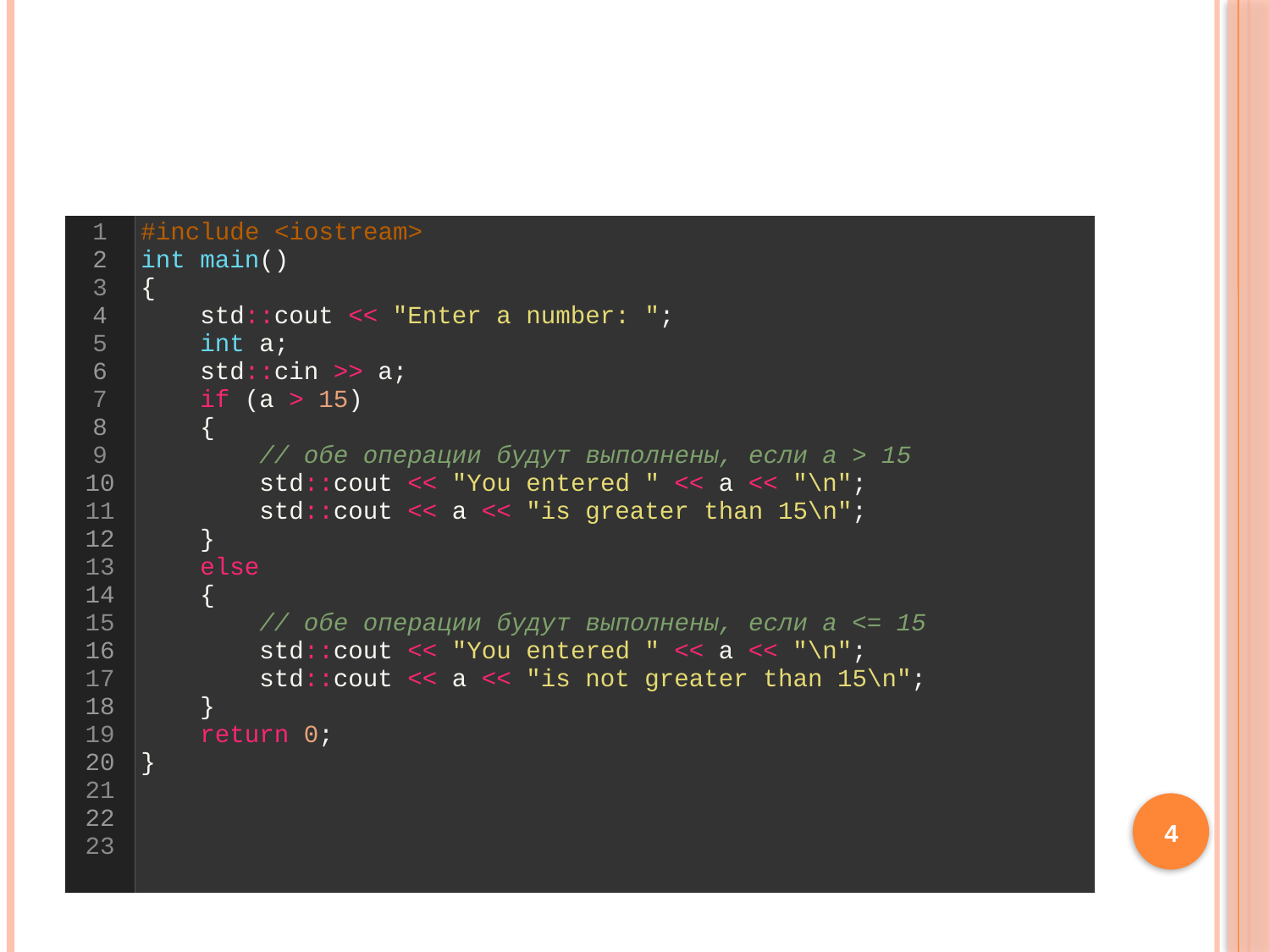

#
| 1 2 3 4 5 6 7 8 9 10 11 12 13 14 15 16 17 18 19 20 21 22 23 | #include <iostream> int main() {     std::cout << "Enter a number: ";     int a;     std::cin >> a;     if (a > 15)     {         // обе операции будут выполнены, если a > 15         std::cout << "You entered " << a << "\n";         std::cout << a << "is greater than 15\n";     }     else     {         // обе операции будут выполнены, если a <= 15         std::cout << "You entered " << a << "\n";         std::cout << a << "is not greater than 15\n";     }     return 0; } |
| --- | --- |
4